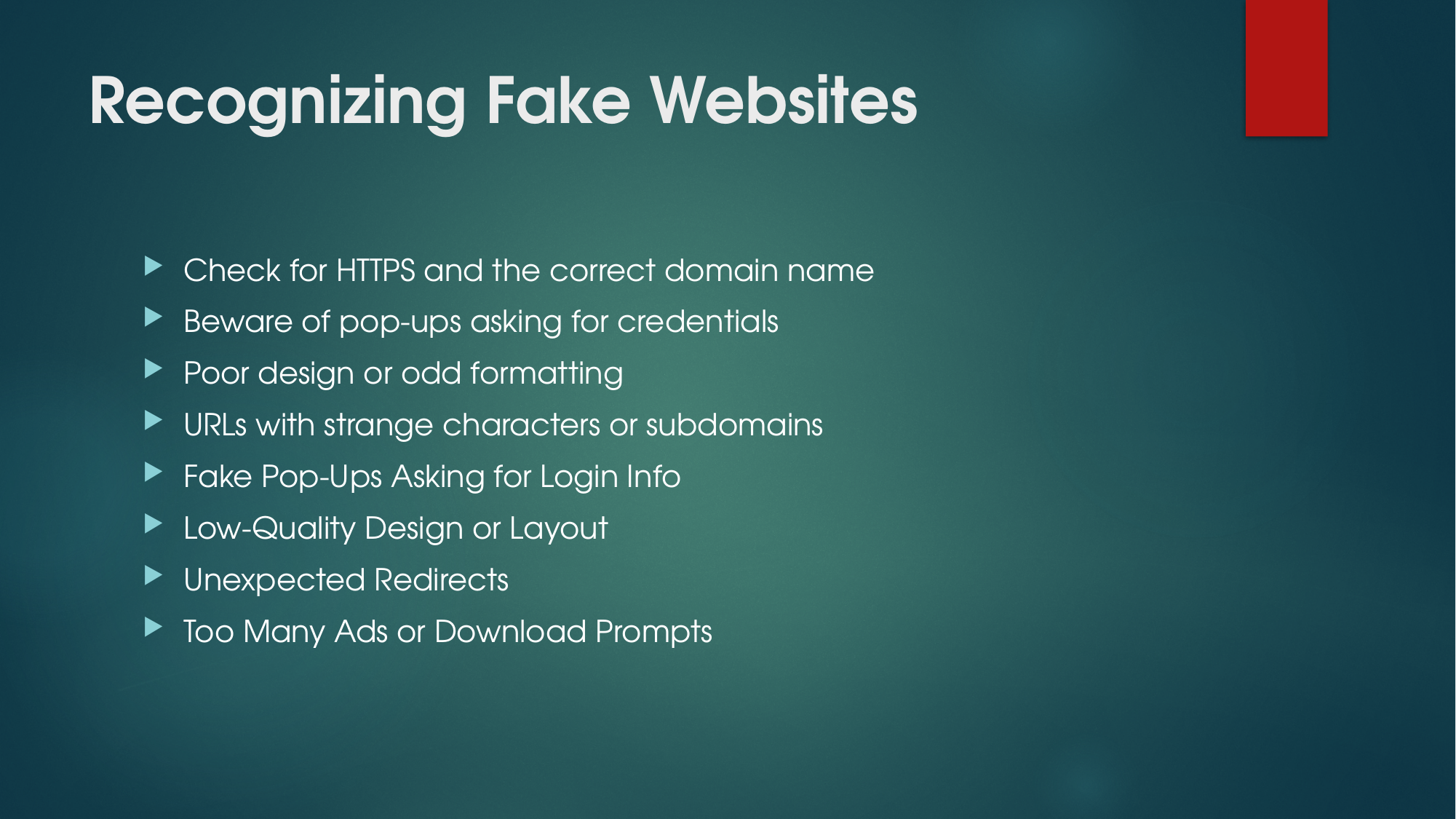

# Recognizing Fake Websites
Check for HTTPS and the correct domain name
Beware of pop-ups asking for credentials
Poor design or odd formatting
URLs with strange characters or subdomains
Fake Pop-Ups Asking for Login Info
Low-Quality Design or Layout
Unexpected Redirects
Too Many Ads or Download Prompts